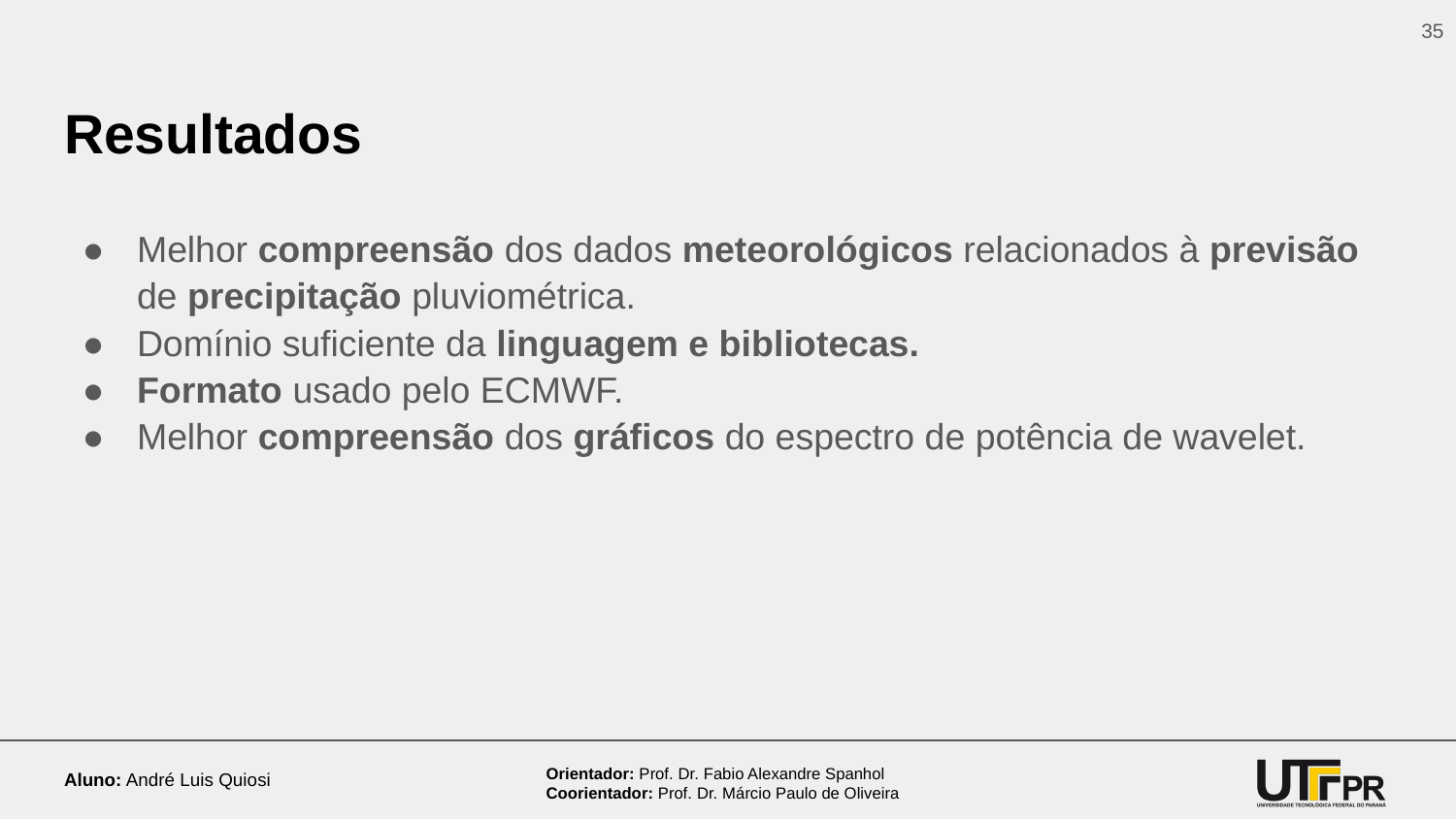

35
# Resultados
Melhor compreensão dos dados meteorológicos relacionados à previsão de precipitação pluviométrica.
Domínio suficiente da linguagem e bibliotecas.
Formato usado pelo ECMWF.
Melhor compreensão dos gráficos do espectro de potência de wavelet.